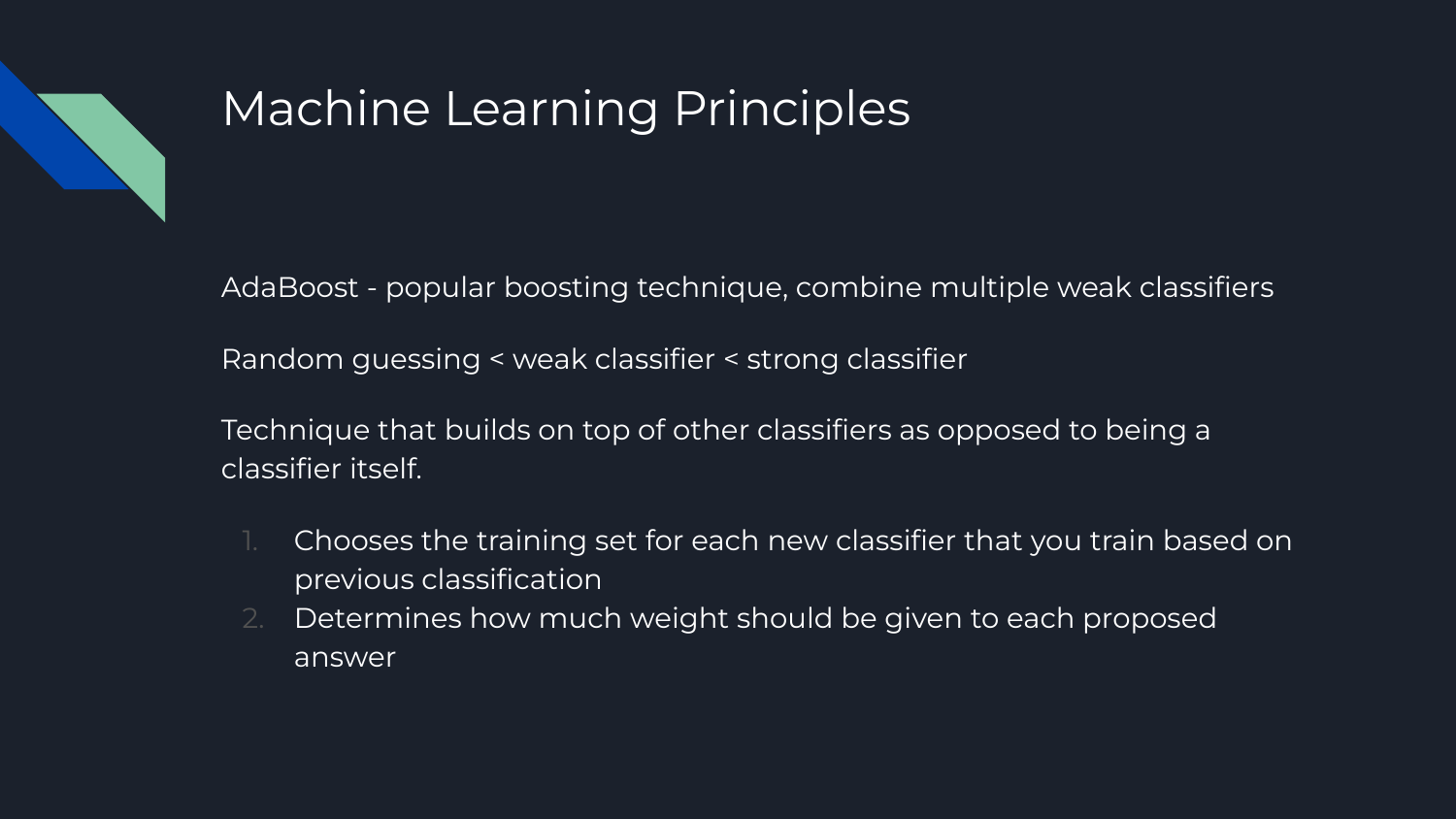

# Machine Learning Principles
AdaBoost - popular boosting technique, combine multiple weak classifiers
Random guessing < weak classifier < strong classifier
Technique that builds on top of other classifiers as opposed to being a classifier itself.
Chooses the training set for each new classifier that you train based on previous classification
Determines how much weight should be given to each proposed answer